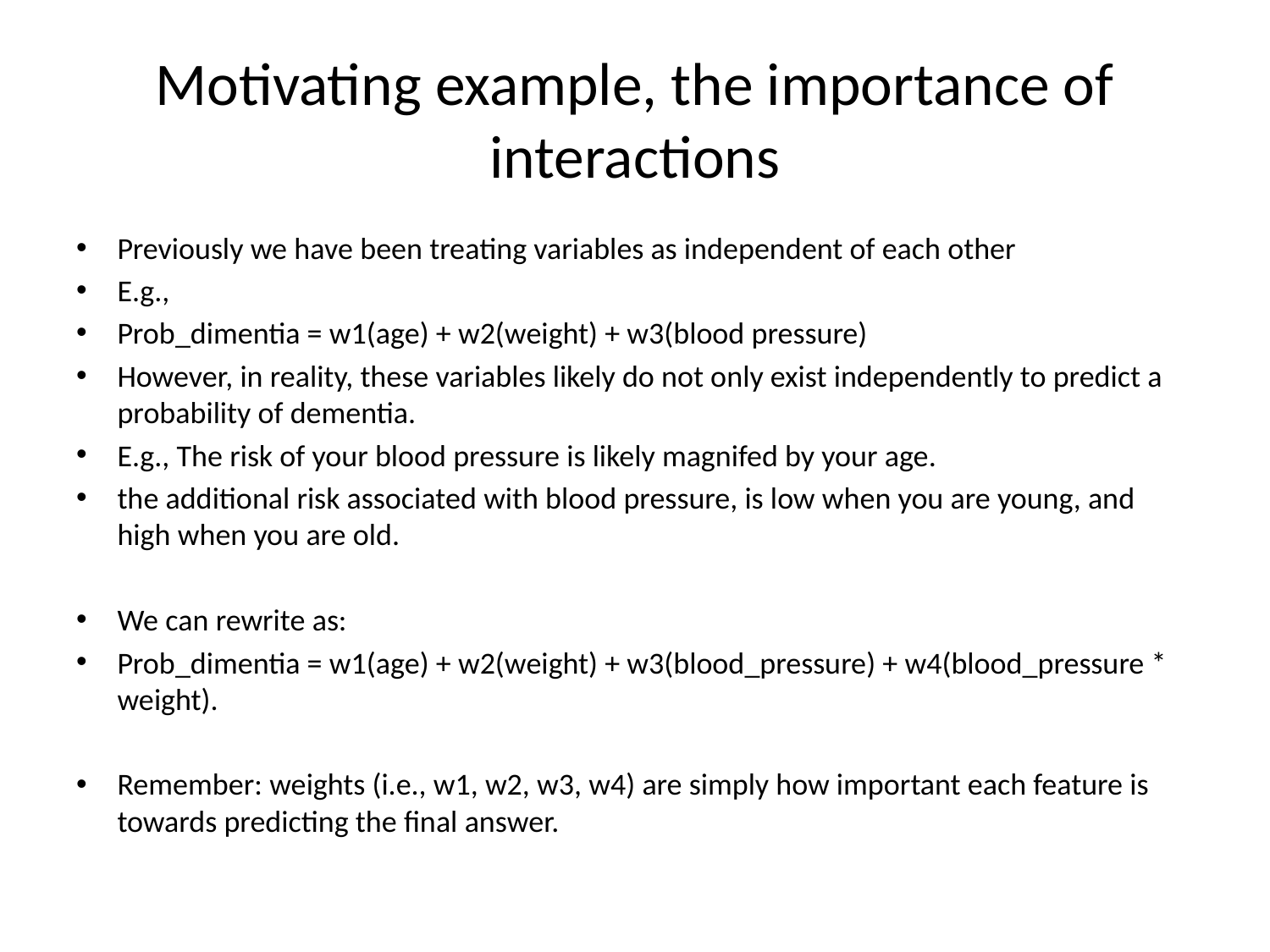

# Motivating example, the importance of interactions
Previously we have been treating variables as independent of each other
E.g.,
Prob_dimentia = w1(age) + w2(weight) + w3(blood pressure)
However, in reality, these variables likely do not only exist independently to predict a probability of dementia.
E.g., The risk of your blood pressure is likely magnifed by your age.
the additional risk associated with blood pressure, is low when you are young, and high when you are old.

We can rewrite as:
Prob_dimentia = w1(age) + w2(weight) + w3(blood_pressure) + w4(blood_pressure * weight).

Remember: weights (i.e., w1, w2, w3, w4) are simply how important each feature is towards predicting the final answer.